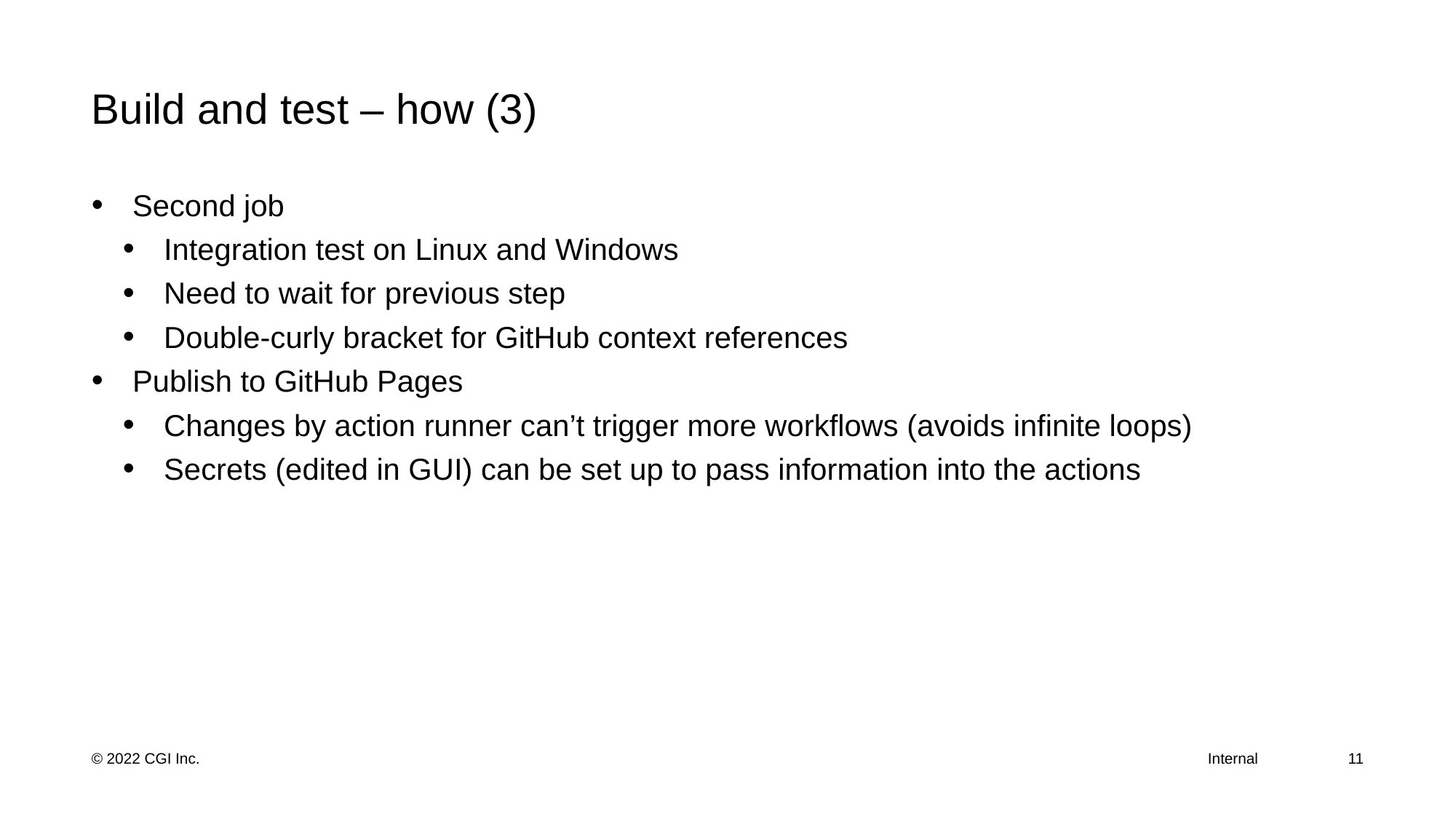

# Build and test – how (3)
Second job
Integration test on Linux and Windows
Need to wait for previous step
Double-curly bracket for GitHub context references
Publish to GitHub Pages
Changes by action runner can’t trigger more workflows (avoids infinite loops)
Secrets (edited in GUI) can be set up to pass information into the actions
11